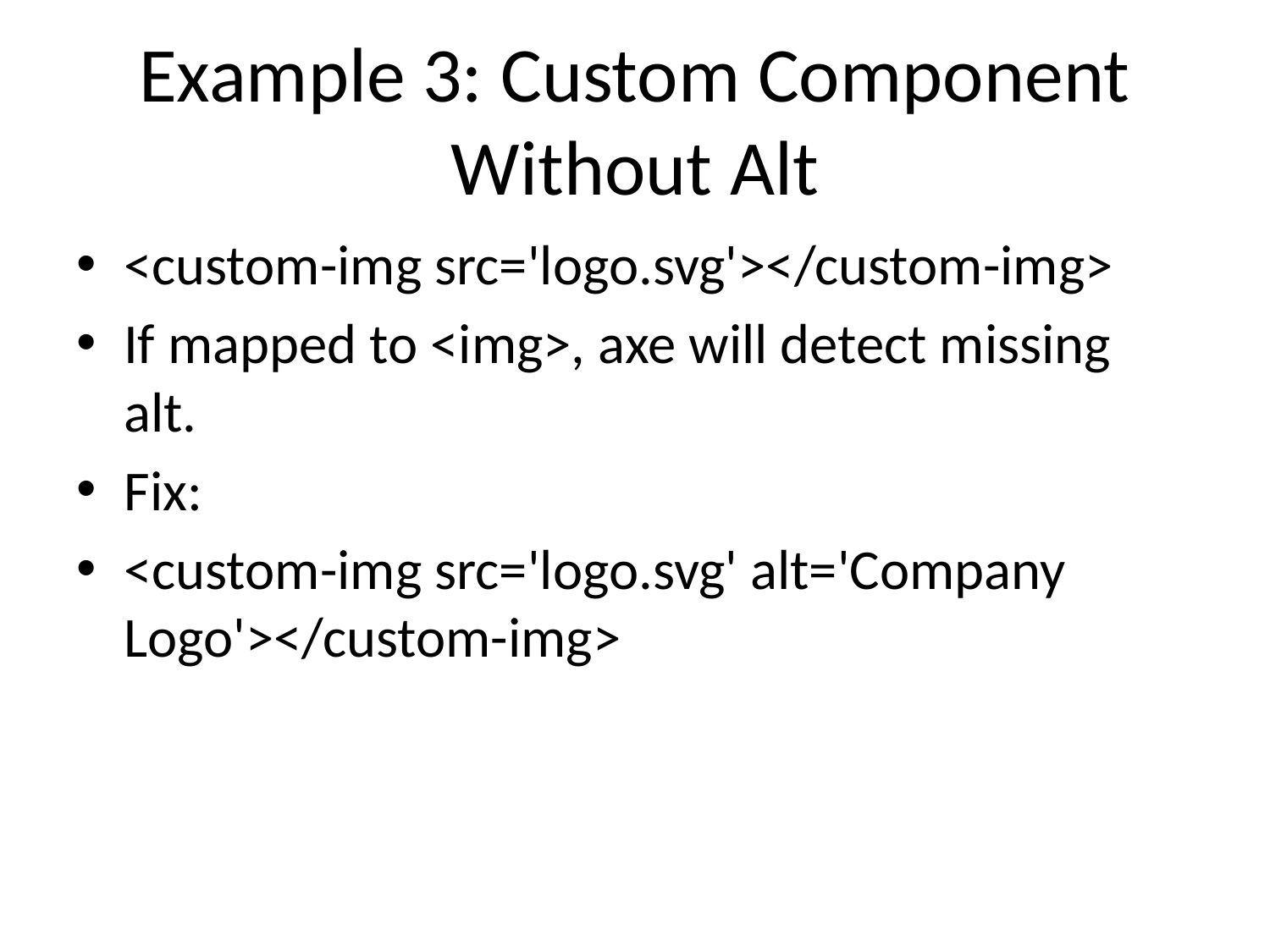

# Example 3: Custom Component Without Alt
<custom-img src='logo.svg'></custom-img>
If mapped to <img>, axe will detect missing alt.
Fix:
<custom-img src='logo.svg' alt='Company Logo'></custom-img>